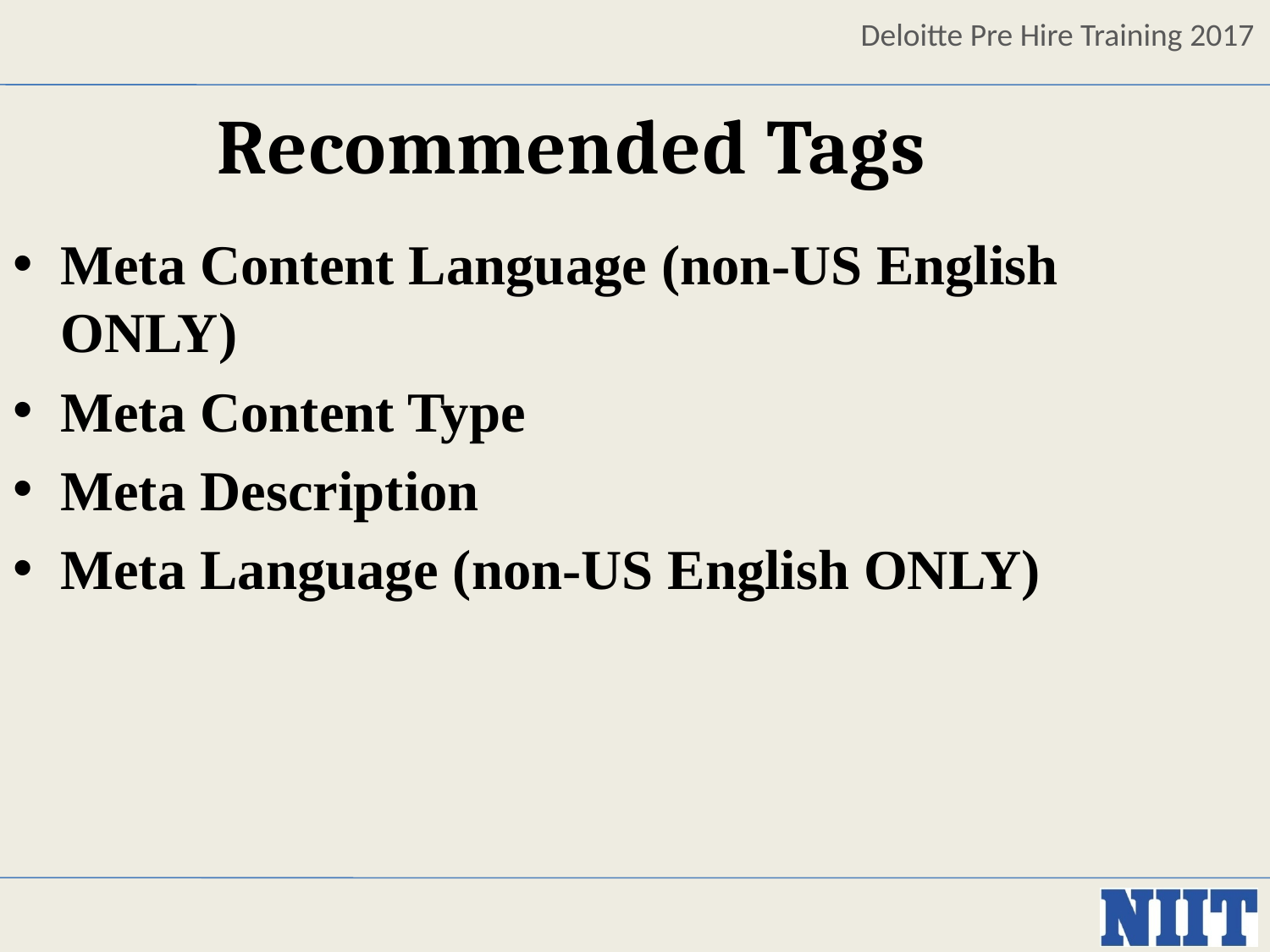

Recommended Tags
Meta Content Language (non-US English ONLY)
Meta Content Type
Meta Description
Meta Language (non-US English ONLY)